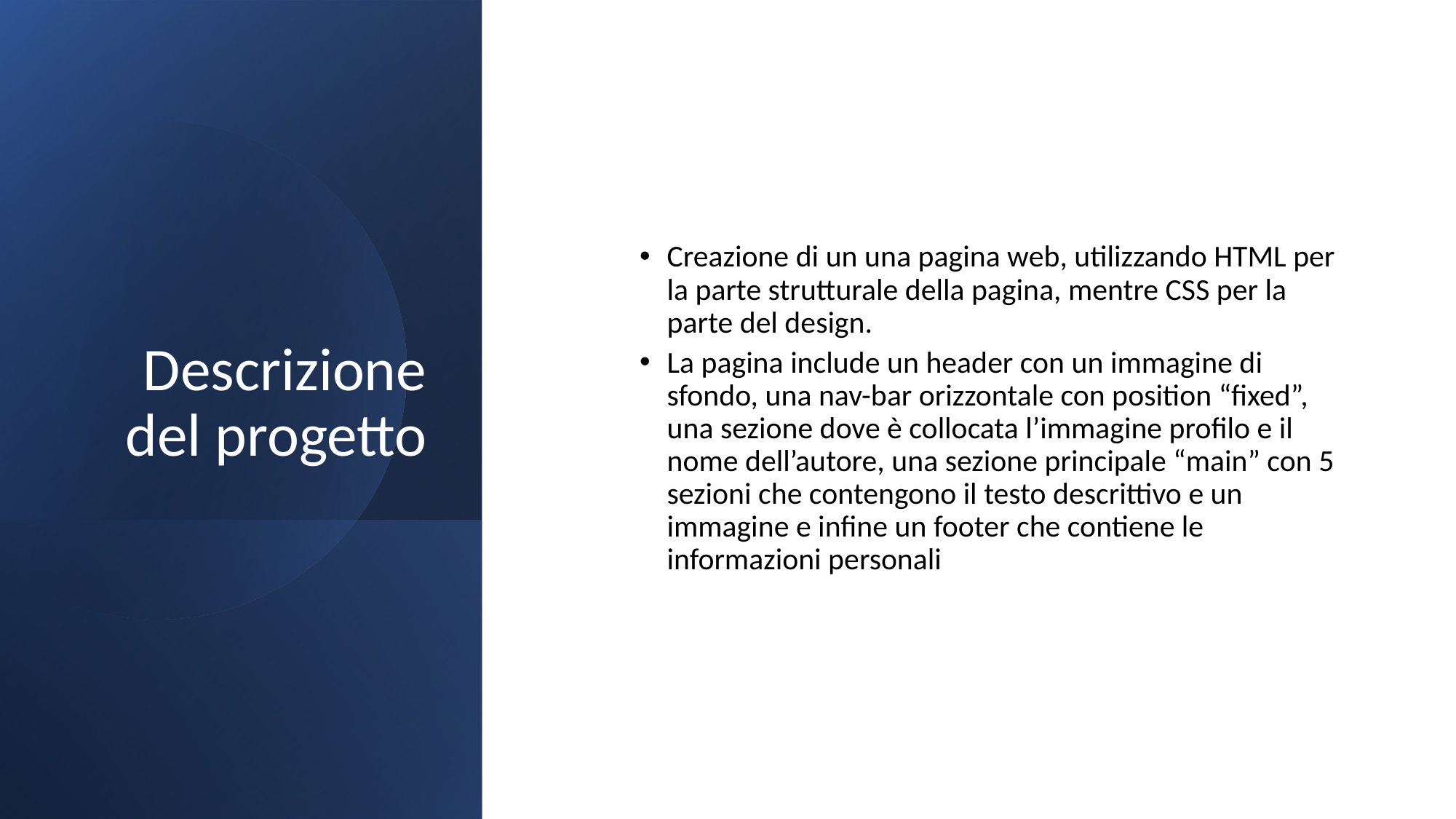

# Descrizione del progetto
Creazione di un una pagina web, utilizzando HTML per la parte strutturale della pagina, mentre CSS per la parte del design.
La pagina include un header con un immagine di sfondo, una nav-bar orizzontale con position “fixed”, una sezione dove è collocata l’immagine profilo e il nome dell’autore, una sezione principale “main” con 5 sezioni che contengono il testo descrittivo e un immagine e infine un footer che contiene le informazioni personali